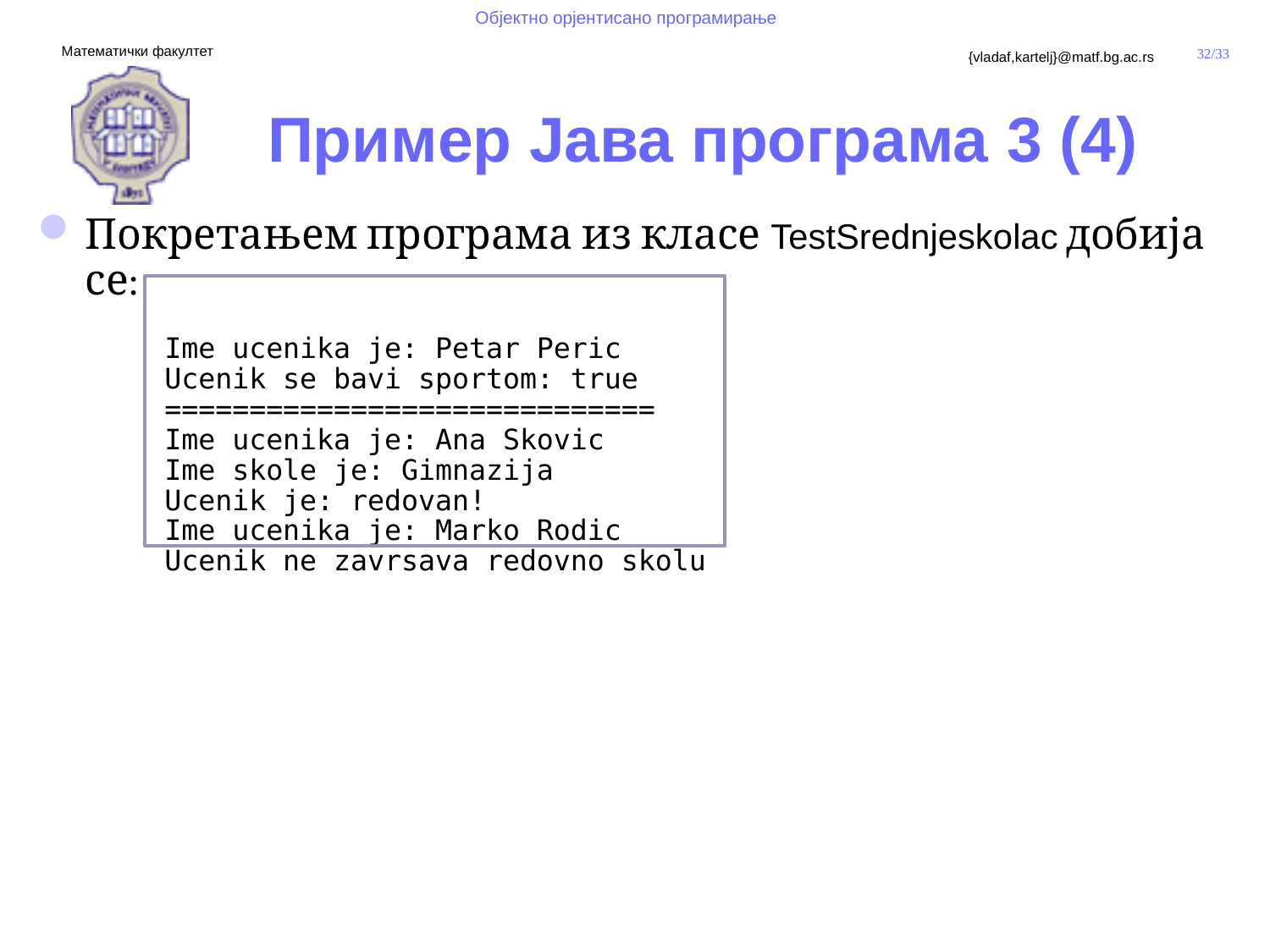

# Пример Јава програма 3 (4)
Покретањем програма из класе TestSrednjeskolac добија се:

	Ime ucenika je: Petar Peric
	Ucenik se bavi sportom: true
	=============================
	Ime ucenika je: Ana Skovic
	Ime skole je: Gimnazija
	Ucenik je: redovan!
	Ime ucenika je: Marko Rodic
	Ucenik ne zavrsava redovno skolu